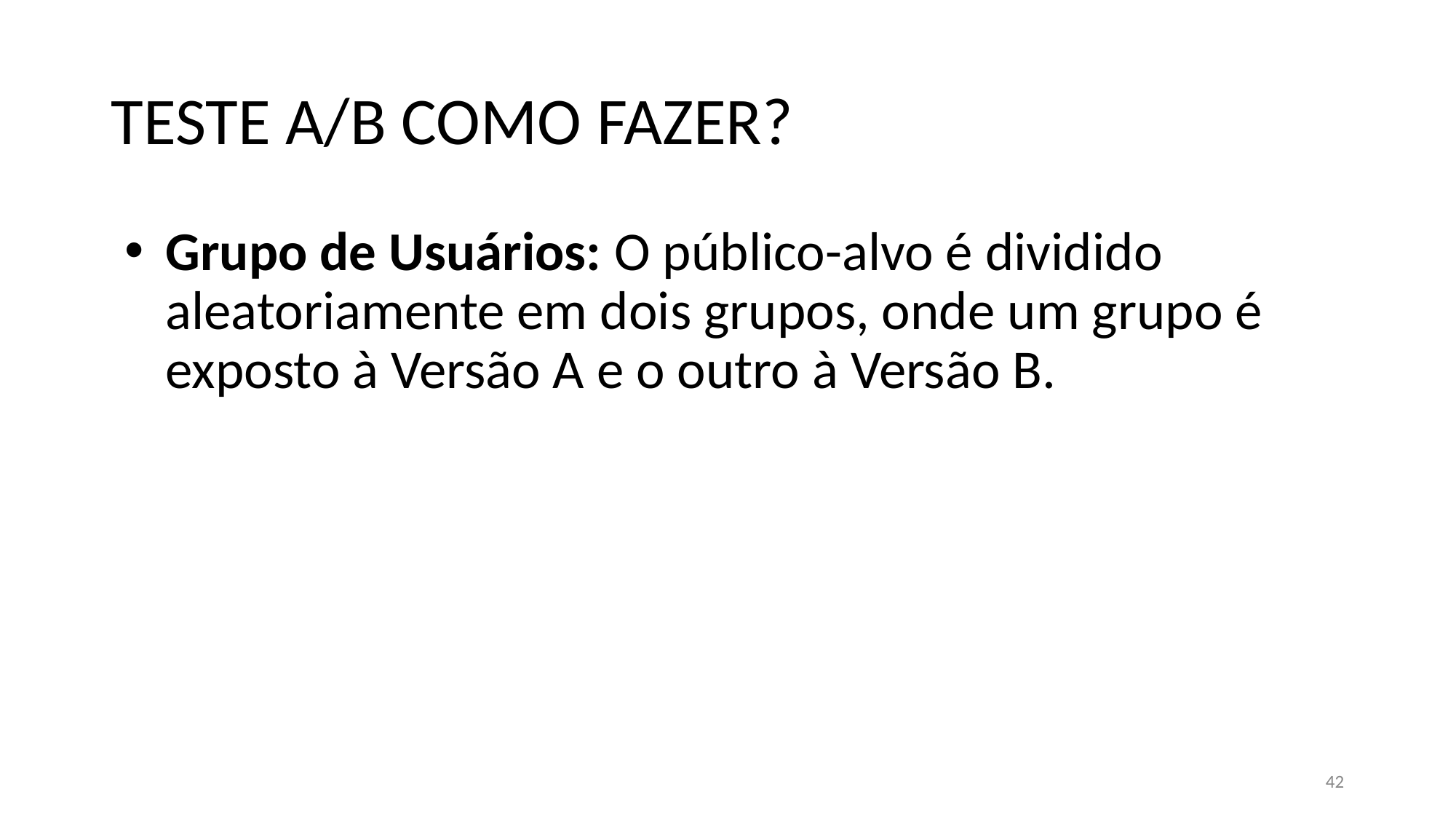

# TESTE A/B COMO FAZER?
Grupo de Usuários: O público-alvo é dividido aleatoriamente em dois grupos, onde um grupo é exposto à Versão A e o outro à Versão B.

42